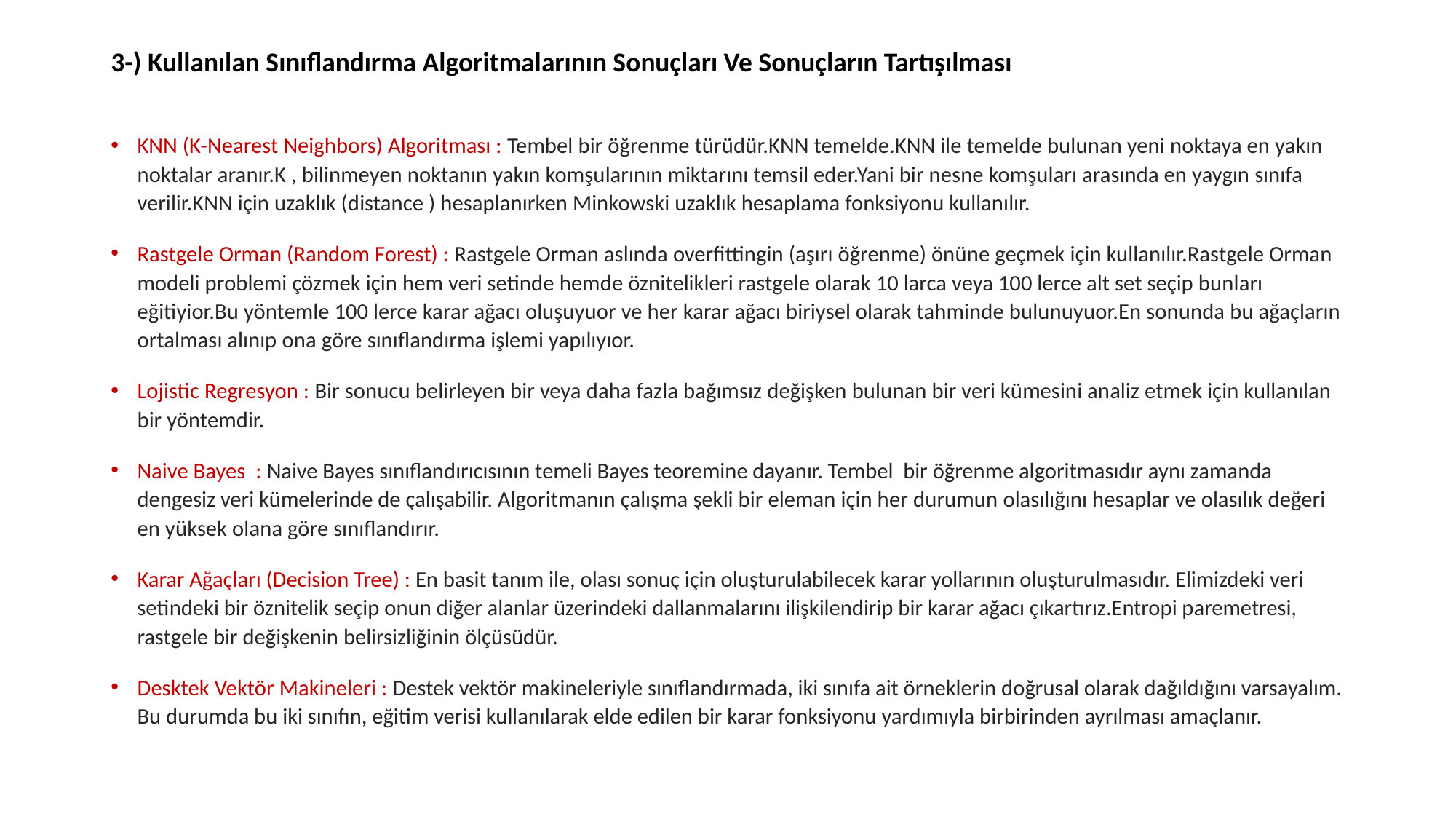

# 3-) Kullanılan Sınıflandırma Algoritmalarının Sonuçları Ve Sonuçların Tartışılması
KNN (K-Nearest Neighbors) Algoritması : Tembel bir öğrenme türüdür.KNN temelde.KNN ile temelde bulunan yeni noktaya en yakın noktalar aranır.K , bilinmeyen noktanın yakın komşularının miktarını temsil eder.Yani bir nesne komşuları arasında en yaygın sınıfa verilir.KNN için uzaklık (distance ) hesaplanırken Minkowski uzaklık hesaplama fonksiyonu kullanılır.
Rastgele Orman (Random Forest) : Rastgele Orman aslında overfittingin (aşırı öğrenme) önüne geçmek için kullanılır.Rastgele Orman modeli problemi çözmek için hem veri setinde hemde öznitelikleri rastgele olarak 10 larca veya 100 lerce alt set seçip bunları eğitiyior.Bu yöntemle 100 lerce karar ağacı oluşuyuor ve her karar ağacı biriysel olarak tahminde bulunuyuor.En sonunda bu ağaçların ortalması alınıp ona göre sınıflandırma işlemi yapılıyıor.
Lojistic Regresyon : Bir sonucu belirleyen bir veya daha fazla bağımsız değişken bulunan bir veri kümesini analiz etmek için kullanılan bir yöntemdir.
Naive Bayes  : Naive Bayes sınıflandırıcısının temeli Bayes teoremine dayanır. Tembel  bir öğrenme algoritmasıdır aynı zamanda dengesiz veri kümelerinde de çalışabilir. Algoritmanın çalışma şekli bir eleman için her durumun olasılığını hesaplar ve olasılık değeri en yüksek olana göre sınıflandırır.
Karar Ağaçları (Decision Tree) : En basit tanım ile, olası sonuç için oluşturulabilecek karar yollarının oluşturulmasıdır. Elimizdeki veri setindeki bir öznitelik seçip onun diğer alanlar üzerindeki dallanmalarını ilişkilendirip bir karar ağacı çıkartırız.Entropi paremetresi, rastgele bir değişkenin belirsizliğinin ölçüsüdür.
Desktek Vektör Makineleri : Destek vektör makineleriyle sınıflandırmada, iki sınıfa ait örneklerin doğrusal olarak dağıldığını varsayalım. Bu durumda bu iki sınıfın, eğitim verisi kullanılarak elde edilen bir karar fonksiyonu yardımıyla birbirinden ayrılması amaçlanır.